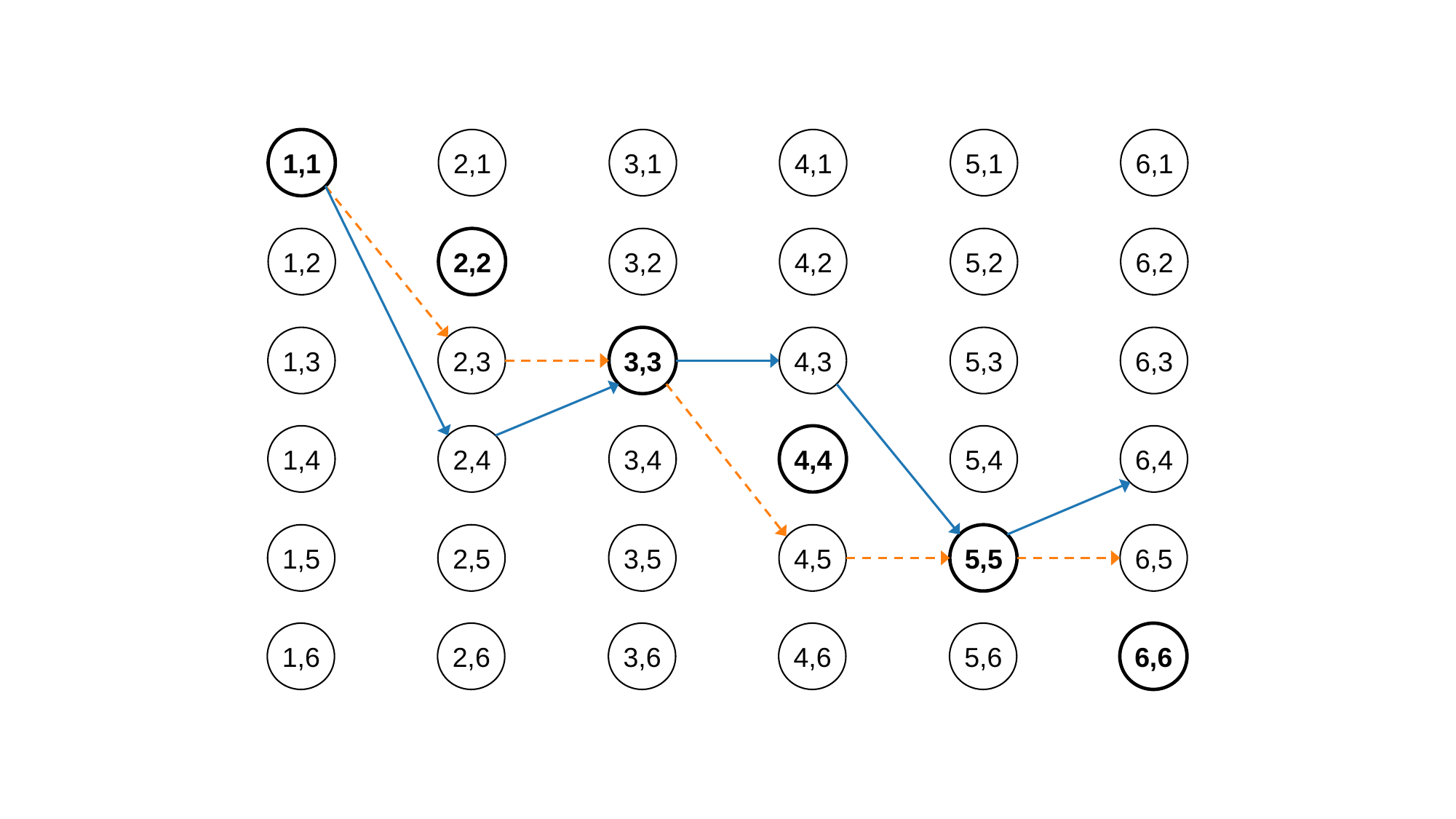

1,1
2,1
3,1
4,1
5,1
6,1

1,2
2,2
3,2
4,2
5,2
6,2

1,3
2,3
3,3
4,3
5,3
6,3

1,4
2,4
3,4
4,4
5,4
6,4

1,5
2,5
3,5
4,5
5,5
6,5

1,6
2,6
3,6
4,6
5,6
6,6